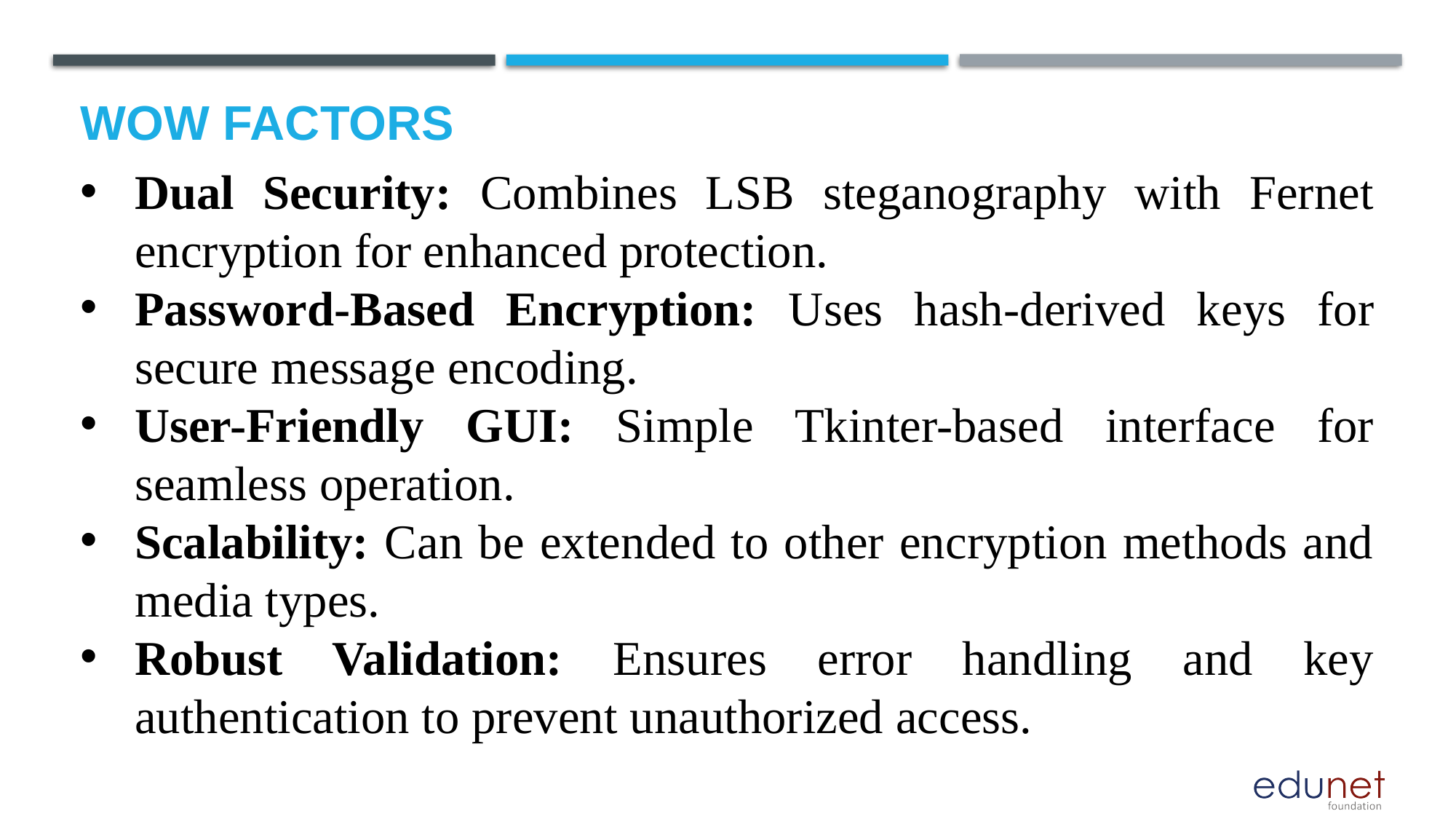

# Wow factors
Dual Security: Combines LSB steganography with Fernet encryption for enhanced protection.
Password-Based Encryption: Uses hash-derived keys for secure message encoding.
User-Friendly GUI: Simple Tkinter-based interface for seamless operation.
Scalability: Can be extended to other encryption methods and media types.
Robust Validation: Ensures error handling and key authentication to prevent unauthorized access.